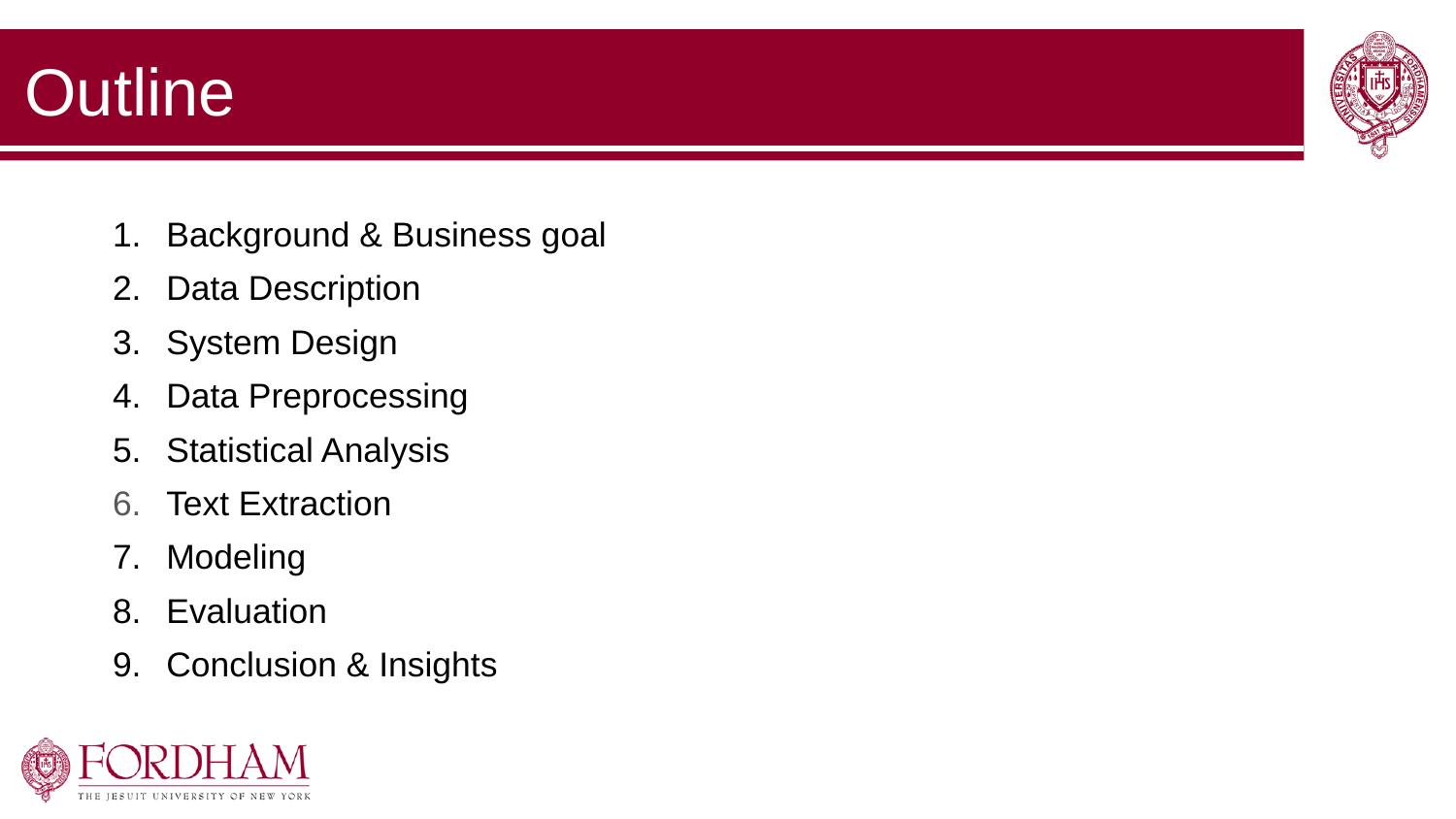

# Outline
Background & Business goal
Data Description
System Design
Data Preprocessing
Statistical Analysis
Text Extraction
Modeling
Evaluation
Conclusion & Insights